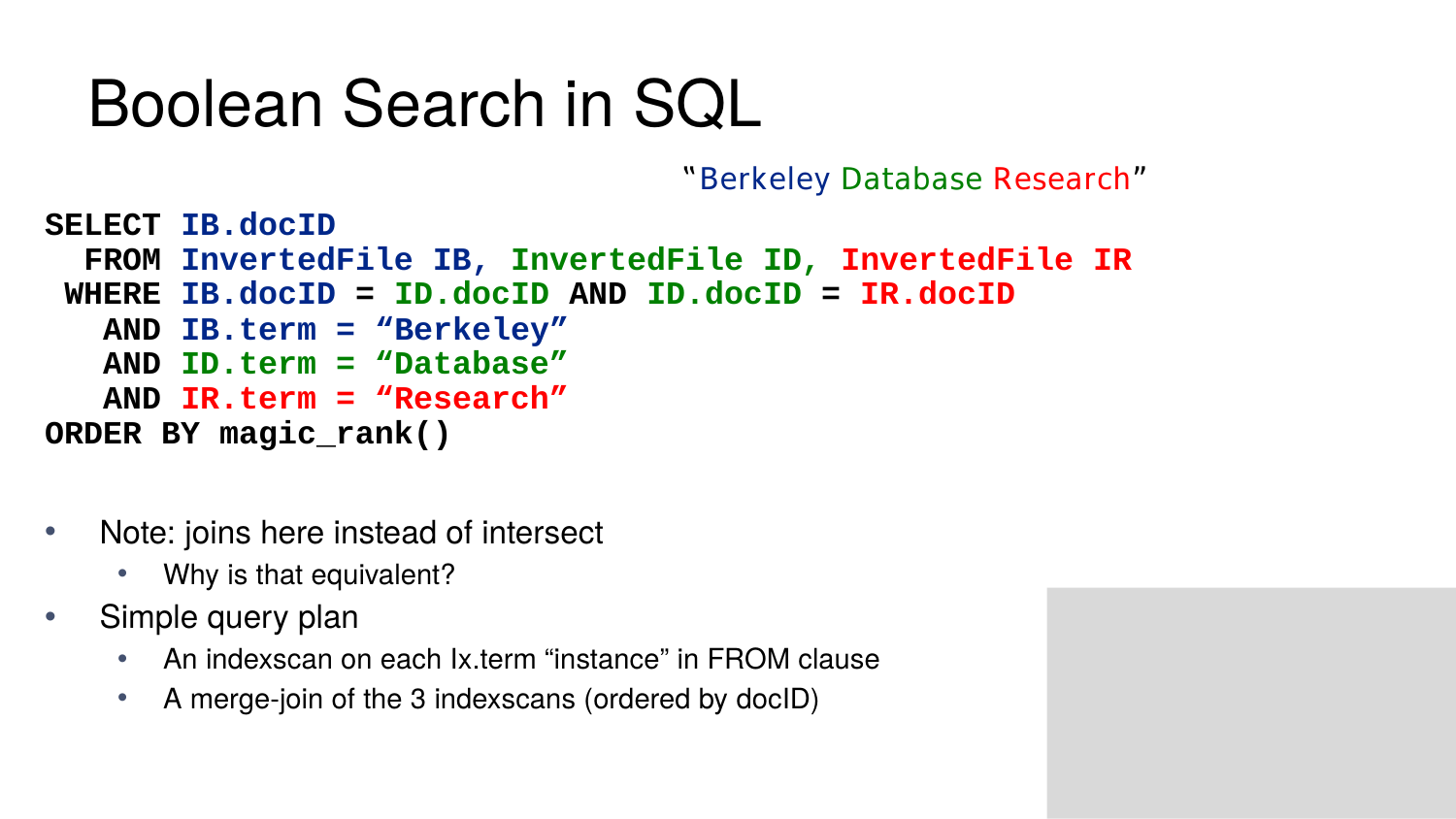

# Boolean Search in SQL
“Berkeley Database Research”
SELECT IB.docID
  FROM InvertedFile IB, InvertedFile ID, InvertedFile IR
 WHERE IB.docID = ID.docID AND ID.docID = IR.docID
   AND IB.term = “Berkeley”
   AND ID.term = “Database”
   AND IR.term = “Research”
ORDER BY magic_rank()
Note: joins here instead of intersect
Why is that equivalent?
Simple query plan
An indexscan on each Ix.term “instance” in FROM clause
A merge-join of the 3 indexscans (ordered by docID)
Select
HeapScan